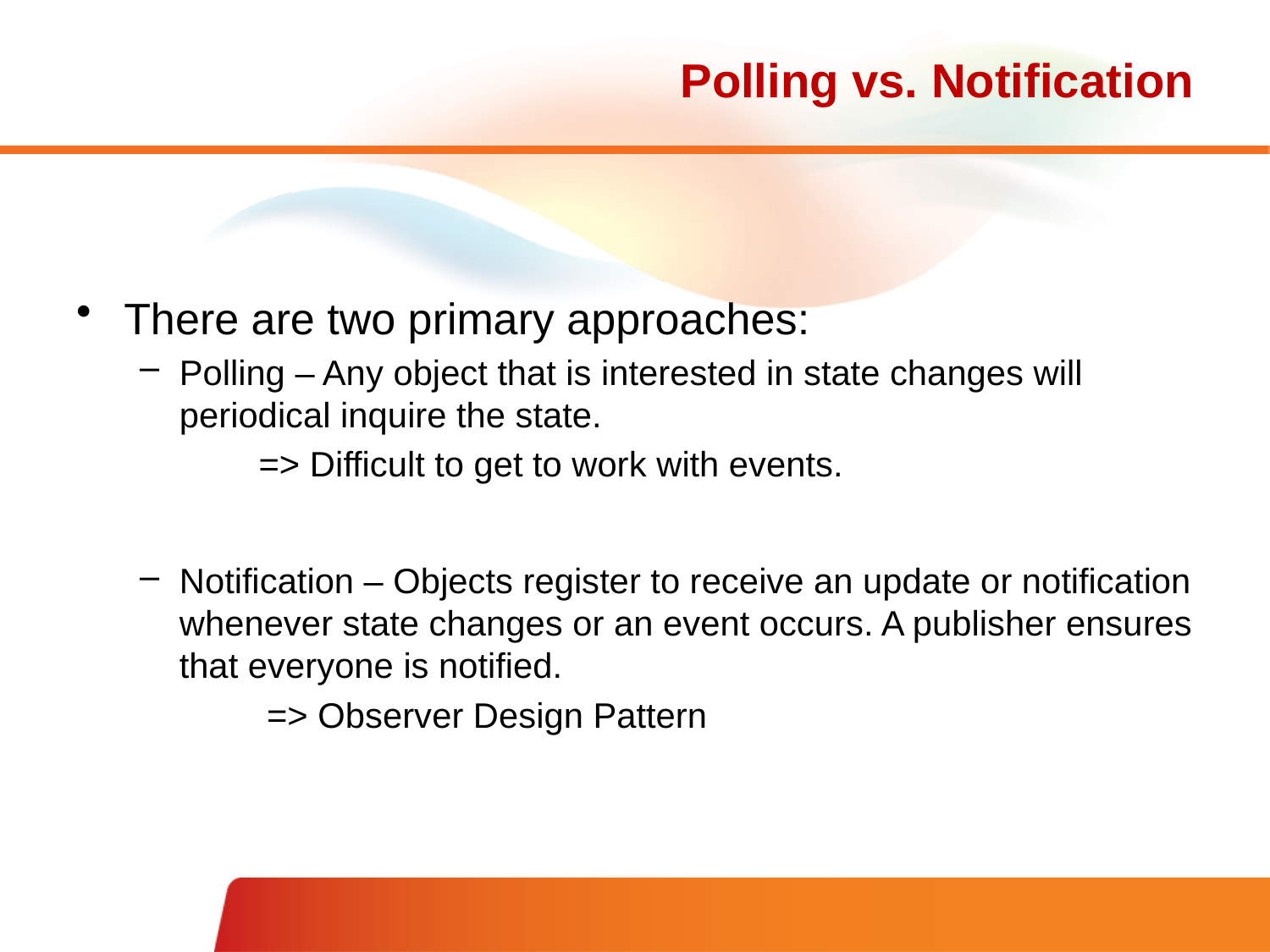

# Polling vs. Notification

There are two primary approaches:
Polling – Any object that is interested in state changes will periodical inquire the state.
=> Difficult to get to work with events.

Notification – Objects register to receive an update or notification whenever state changes or an event occurs. A publisher ensures that everyone is notified.
=> Observer Design Pattern